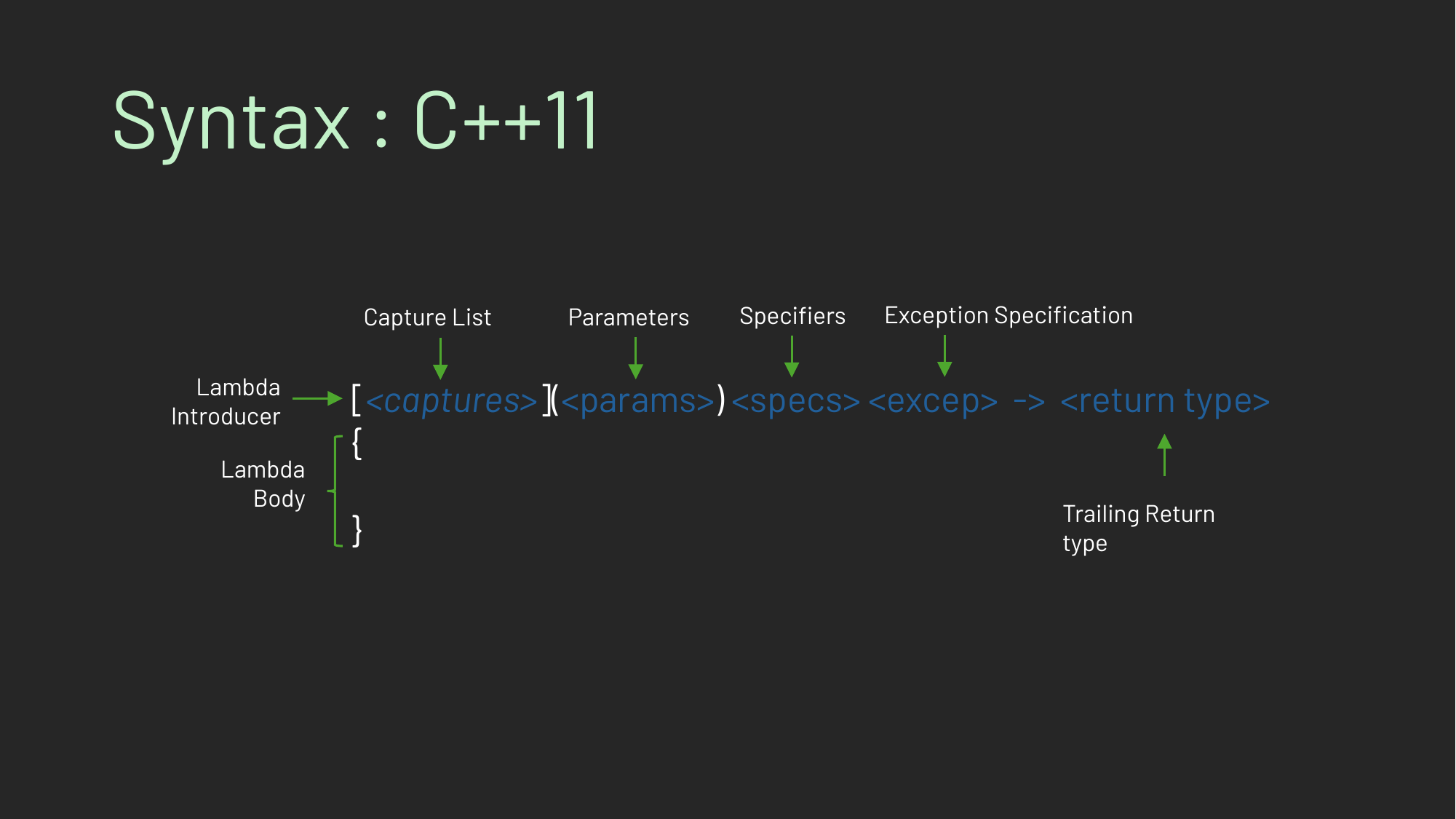

# Syntax : C++11
Exception Specification
Specifiers
Parameters
Capture List
Lambda Introducer
[<captures>](<params>) <specs> <excep>  ->  <return type>
{

}

Trailing Return type

Lambda Body